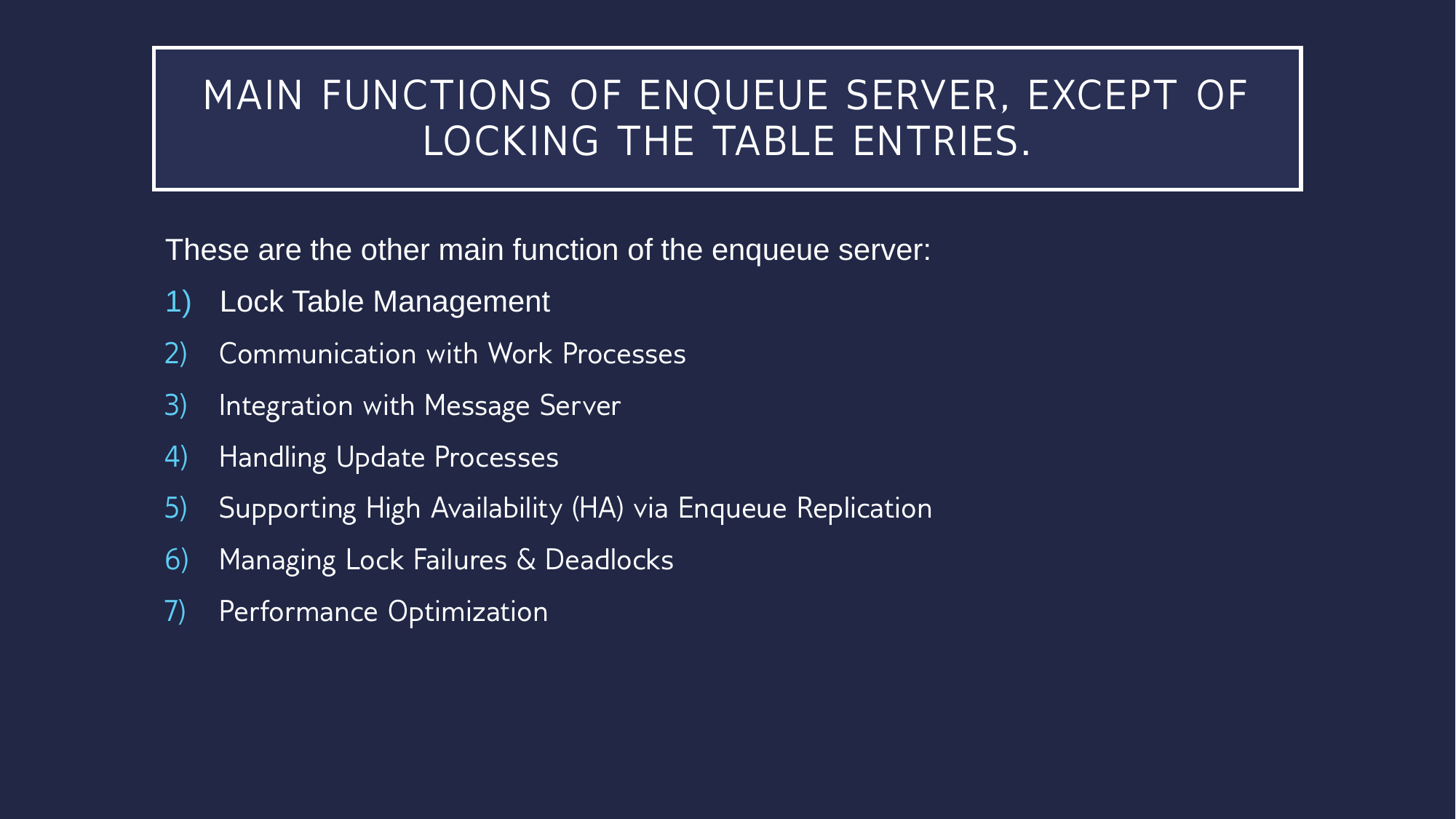

# Main functions of enqueue server, except of locking the table entries.
These are the other main function of the enqueue server:
Lock Table Management
Communication with Work Processes
Integration with Message Server
Handling Update Processes
Supporting High Availability (HA) via Enqueue Replication
Managing Lock Failures & Deadlocks
Performance Optimization